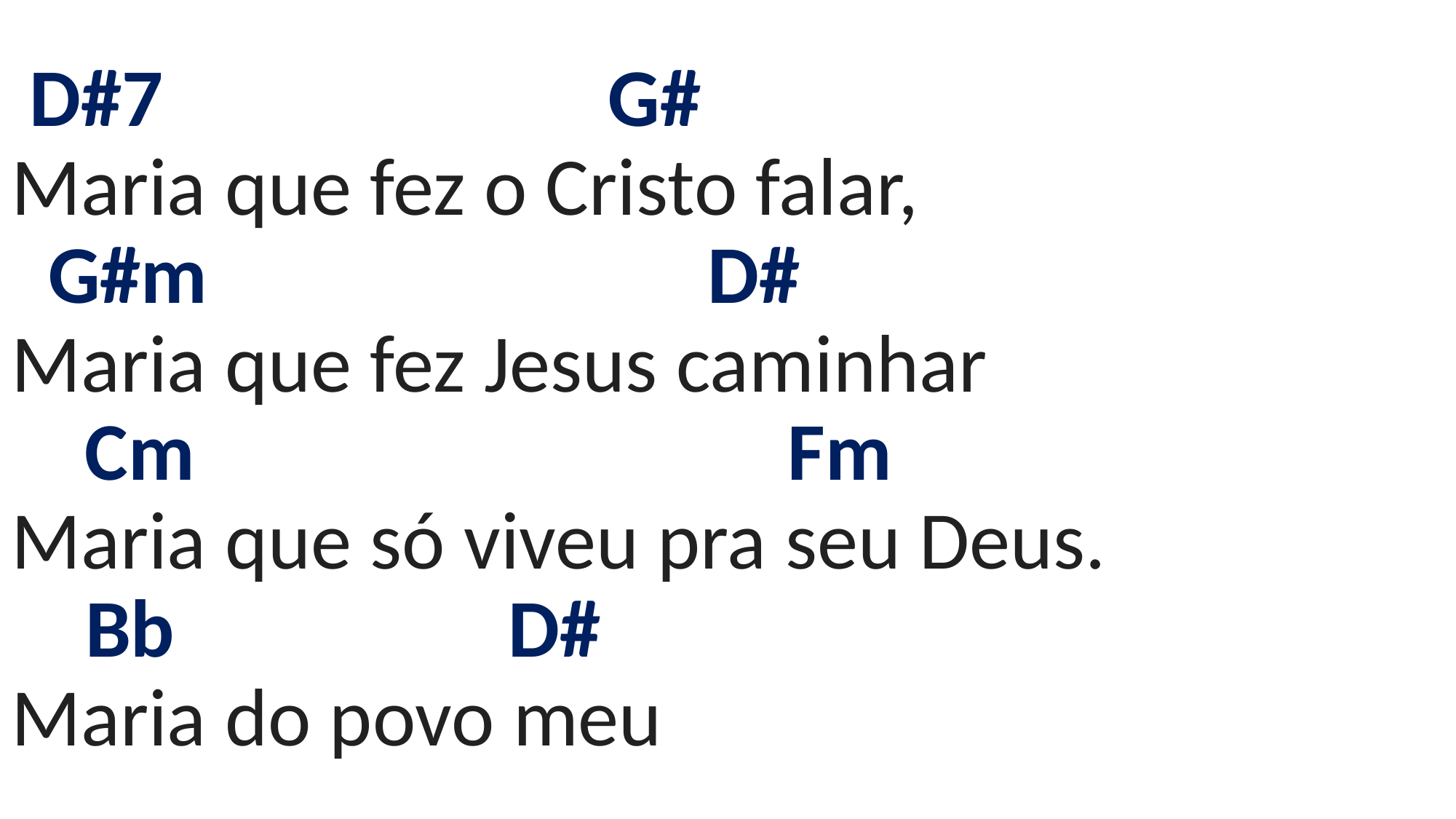

# D#7                        G# Maria que fez o Cristo falar, G#m                           D# Maria que fez Jesus caminhar Cm                                Fm Maria que só viveu pra seu Deus. Bb                  D# Maria do povo meu